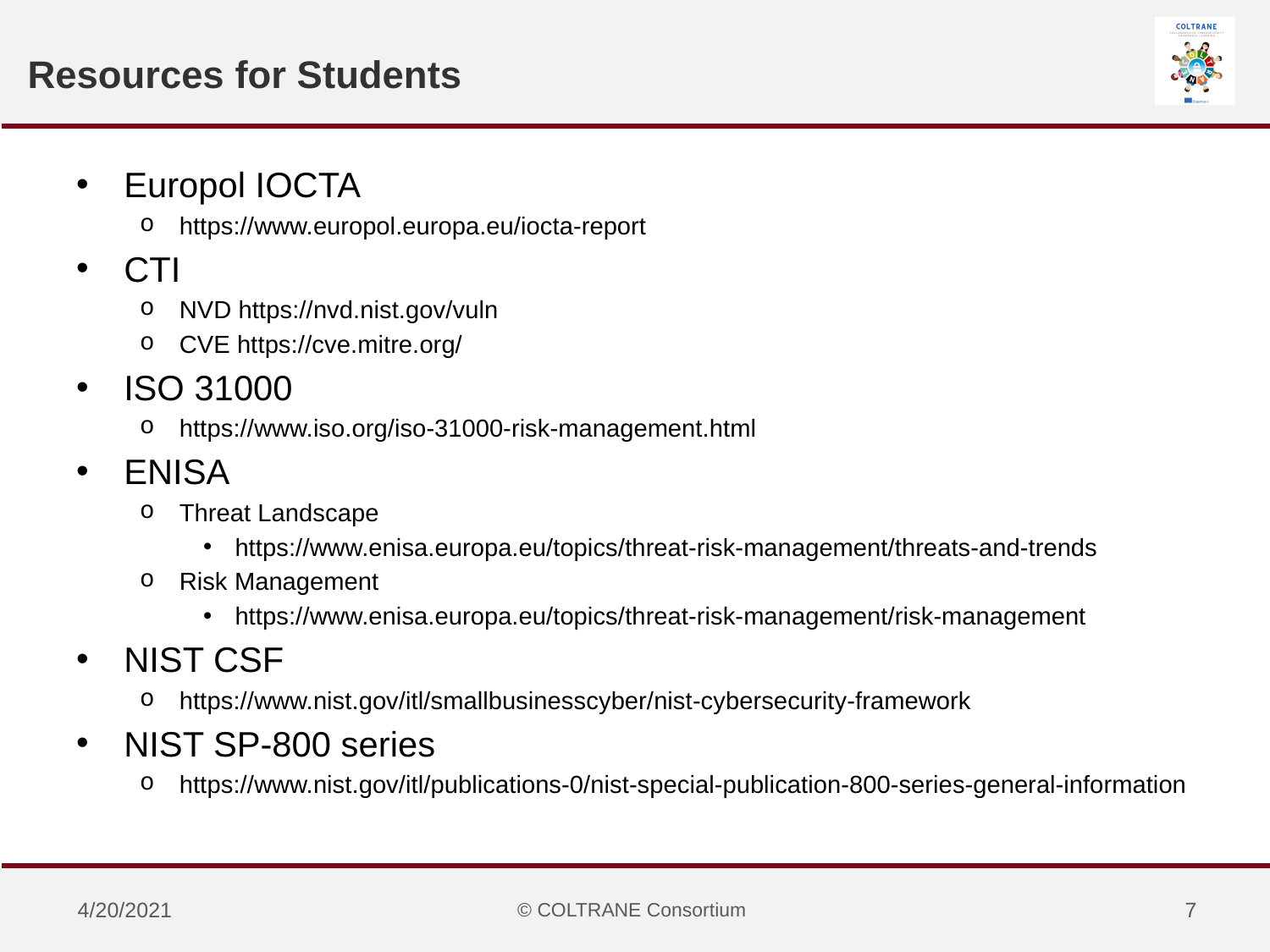

# Resources for Students
Europol IOCTA
https://www.europol.europa.eu/iocta-report
CTI
NVD https://nvd.nist.gov/vuln
CVE https://cve.mitre.org/
ISO 31000
https://www.iso.org/iso-31000-risk-management.html
ENISA
Threat Landscape
https://www.enisa.europa.eu/topics/threat-risk-management/threats-and-trends
Risk Management
https://www.enisa.europa.eu/topics/threat-risk-management/risk-management
NIST CSF
https://www.nist.gov/itl/smallbusinesscyber/nist-cybersecurity-framework
NIST SP-800 series
https://www.nist.gov/itl/publications-0/nist-special-publication-800-series-general-information

4/20/2021
© COLTRANE Consortium
7